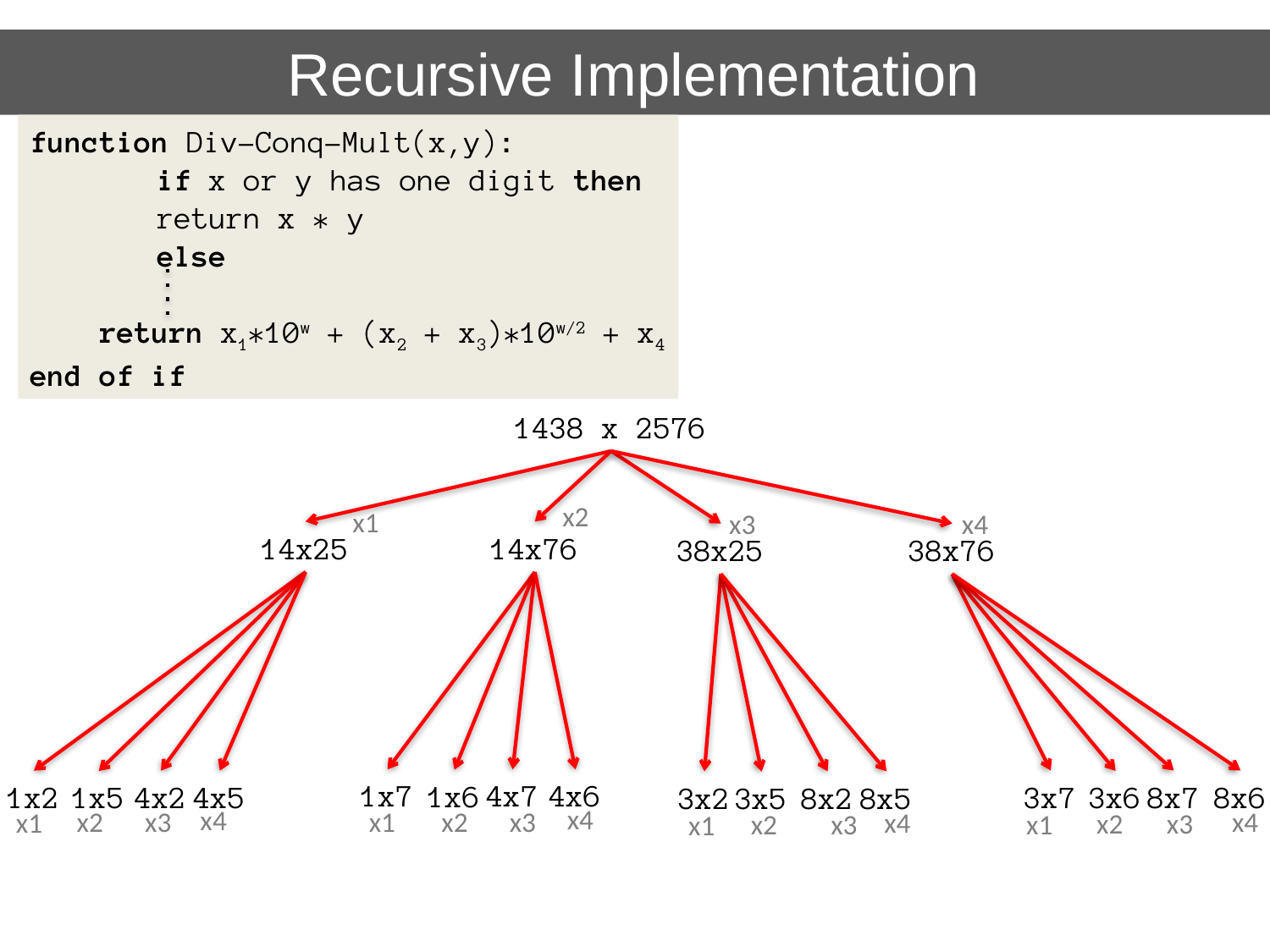

# Recursive Implementation
function Div-Conq-Mult(x,y):
	if x or y has one digit then
    	return x * y
	else

    return x1*10w + (x2 + x3)*10w/2 + x4
end of if
1438 x 2576
x2
x1
x4
x3
14x25
14x76
38x25
38x76
1x7
4x7
4x6
1x6
3x7
8x7
8x6
1x2
4x2
4x5
3x6
1x5
3x2
8x2
8x5
3x5
x4
x4
x3
x2
x1
x4
x2
x3
x1
x4
x2
x3
x1
x2
x3
x1